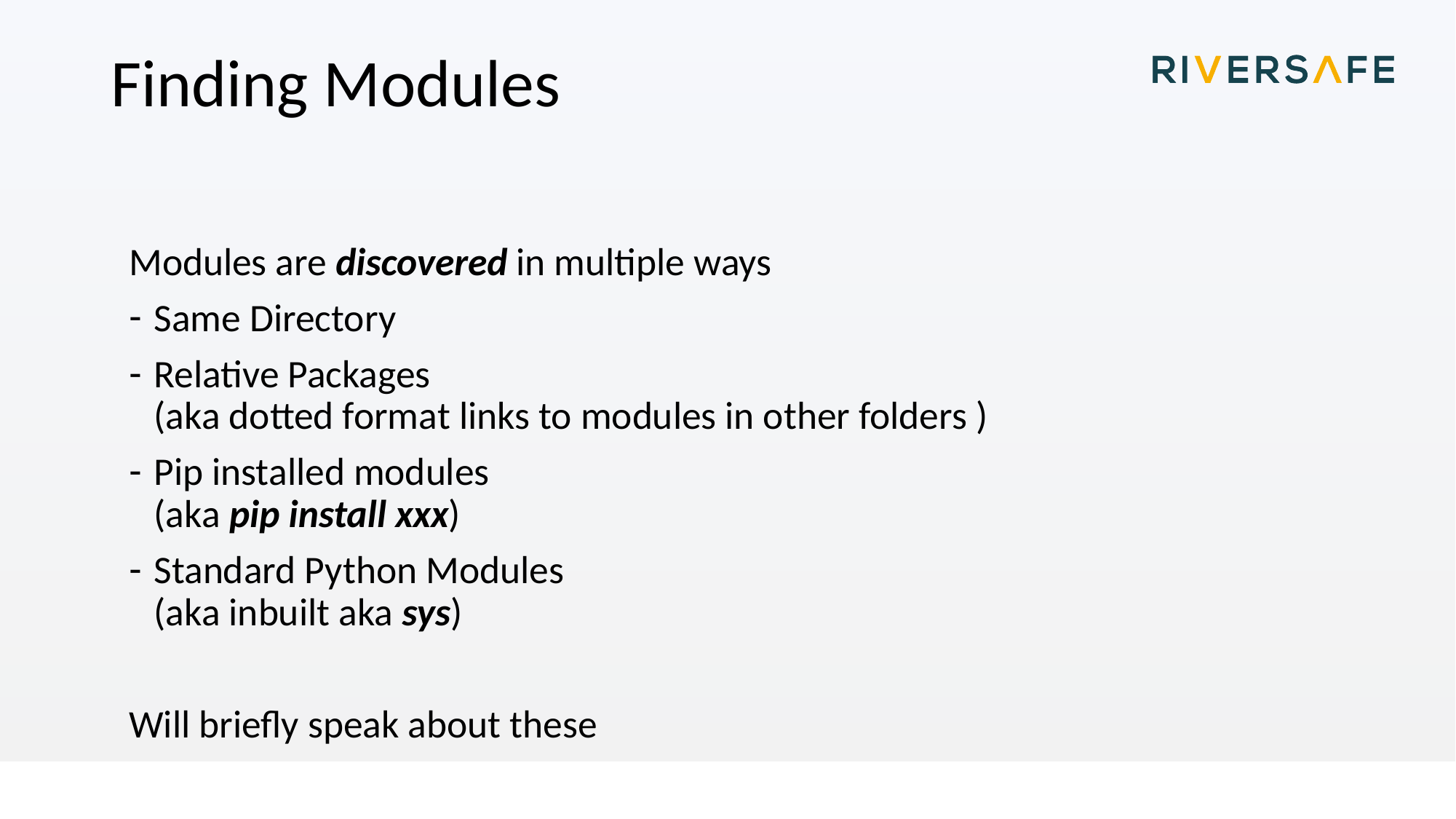

# Finding Modules

Modules are discovered in multiple ways
Same Directory
Relative Packages
(aka dotted format links to modules in other folders )
Pip installed modules
(aka pip install xxx)
Standard Python Modules
(aka inbuilt aka sys)

Will briefly speak about these